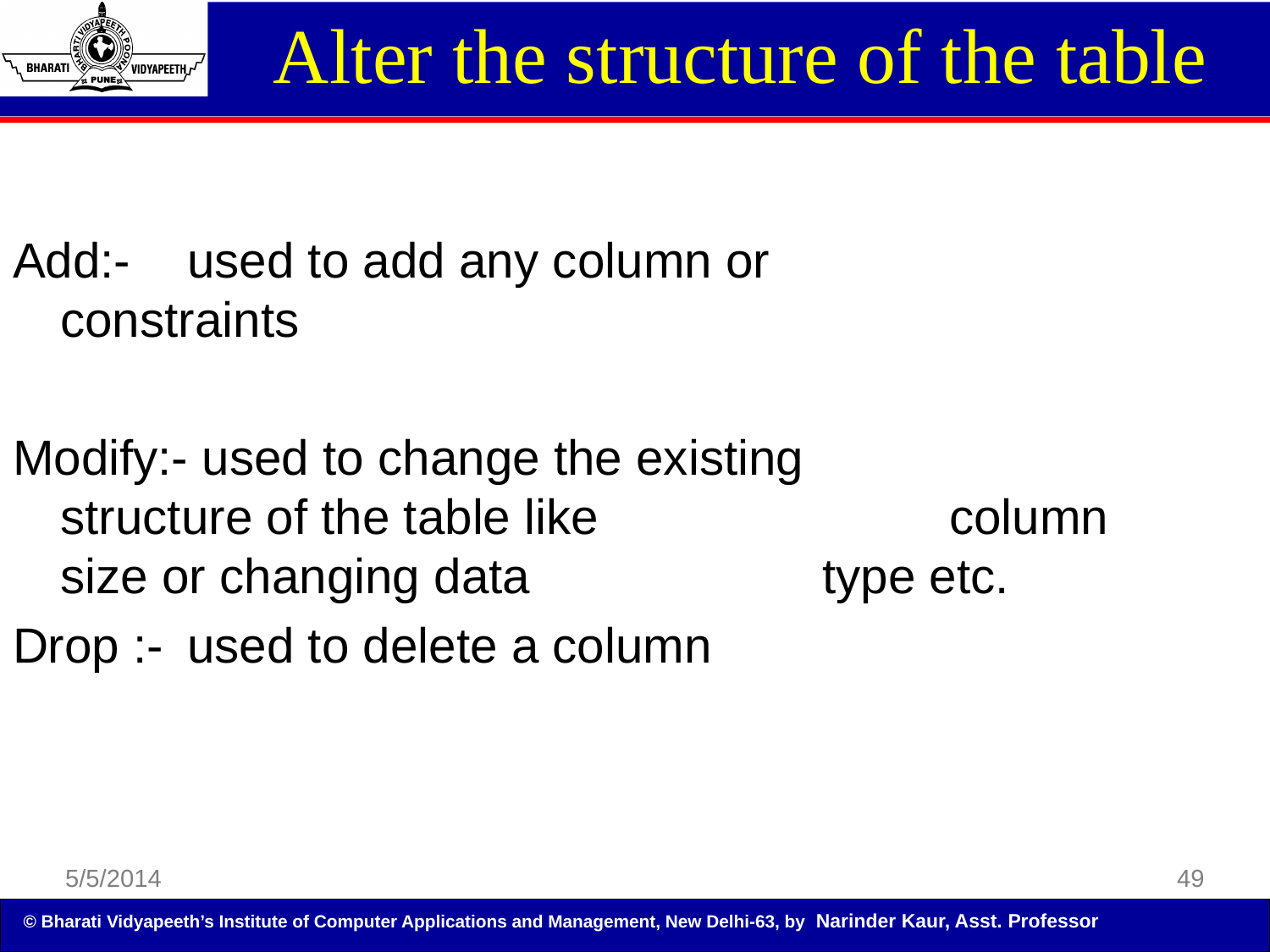

Alter the structure of the table
Add:- 	used to add any column or  			constraints

Modify:- used to change the existing 			structure of the table like 			column size or changing data 			type etc.
Drop :- 	used to delete a column
5/5/2014
49